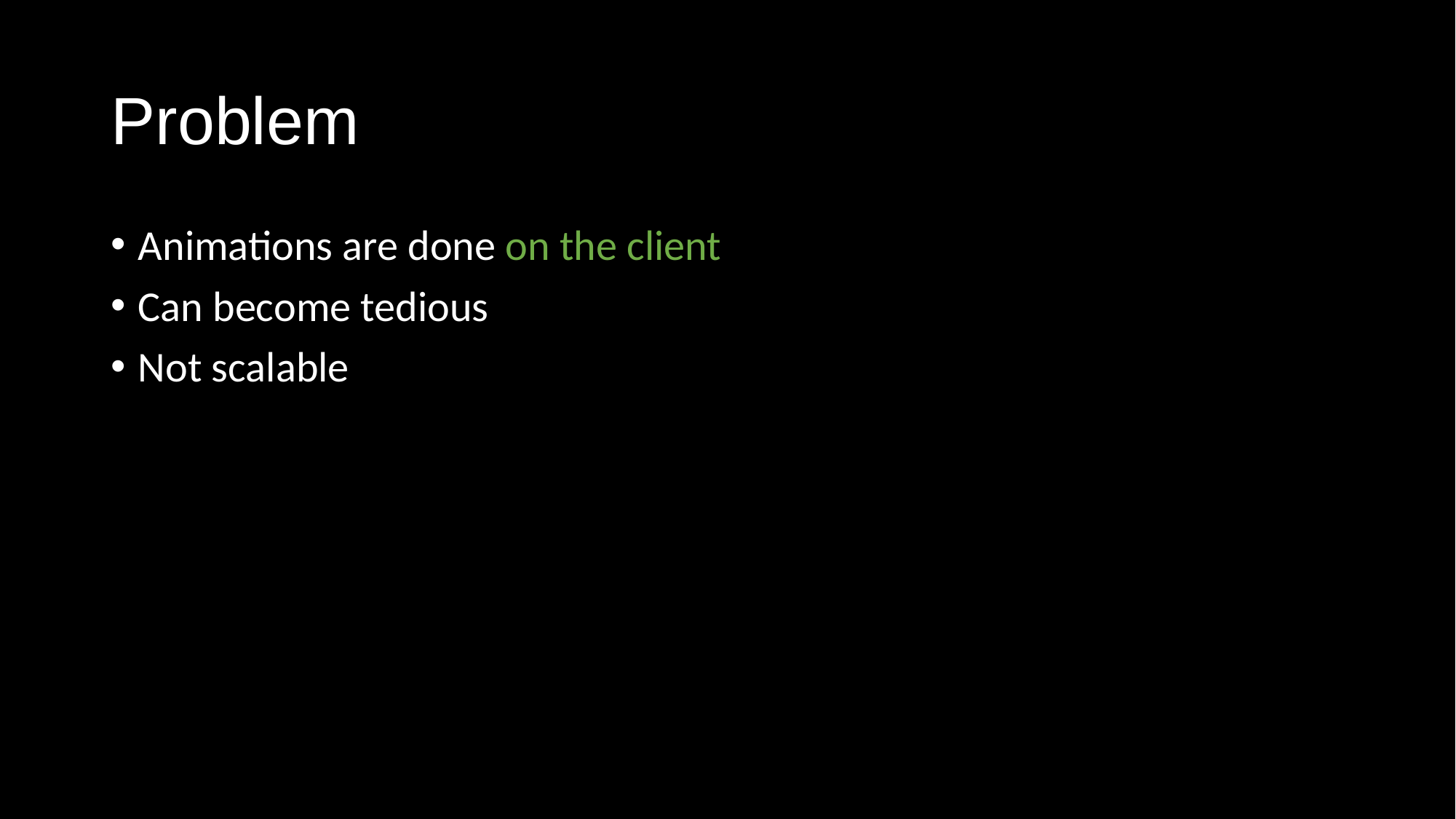

# Problem
Animations are done on the client
Can become tedious
Not scalable